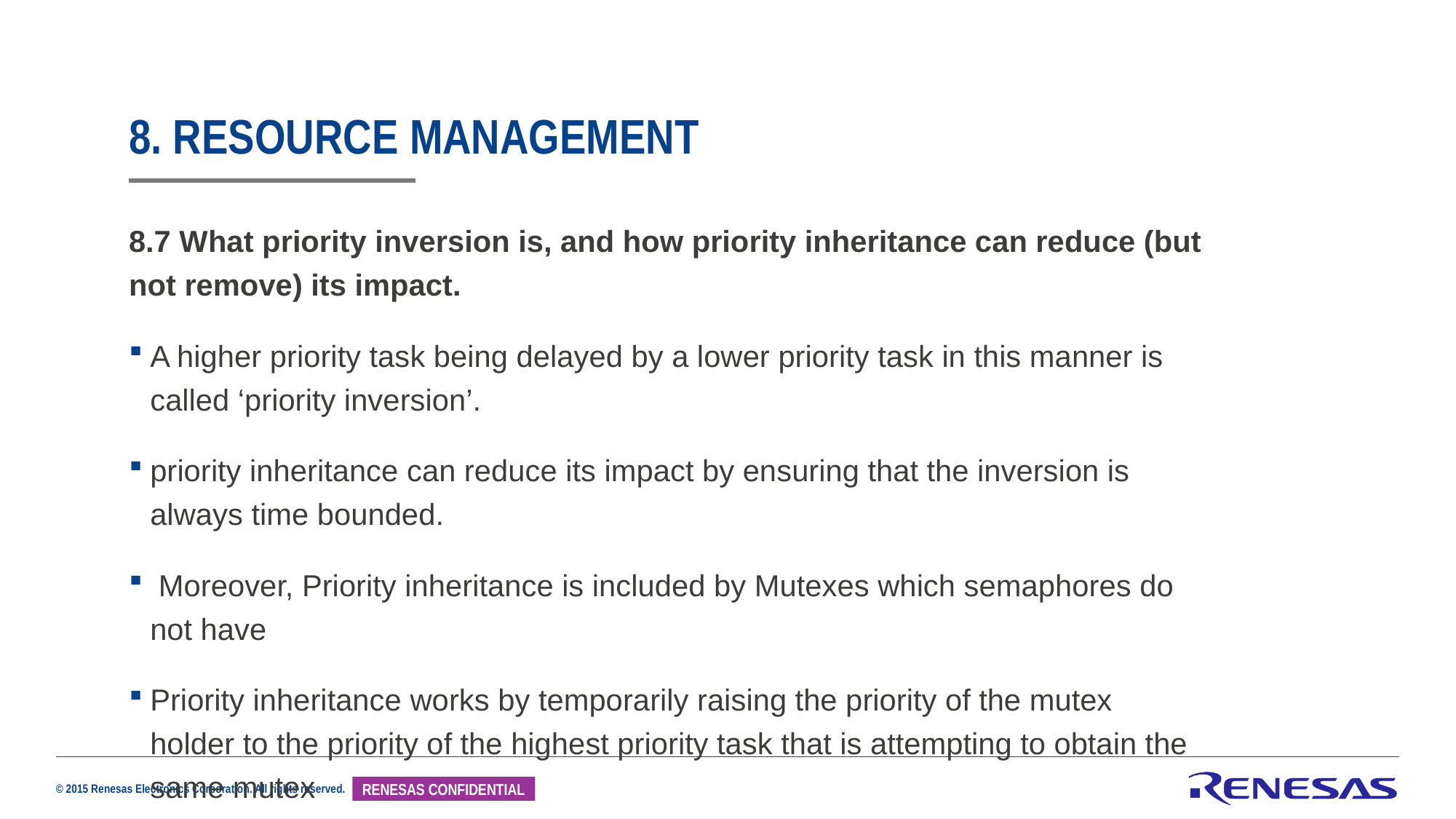

# 8. RESOURCE MANAGEMENT
8.7 What priority inversion is, and how priority inheritance can reduce (but not remove) its impact.
A higher priority task being delayed by a lower priority task in this manner is called ‘priority inversion’.
priority inheritance can reduce its impact by ensuring that the inversion is always time bounded.
 Moreover, Priority inheritance is included by Mutexes which semaphores do not have
Priority inheritance works by temporarily raising the priority of the mutex holder to the priority of the highest priority task that is attempting to obtain the same mutex